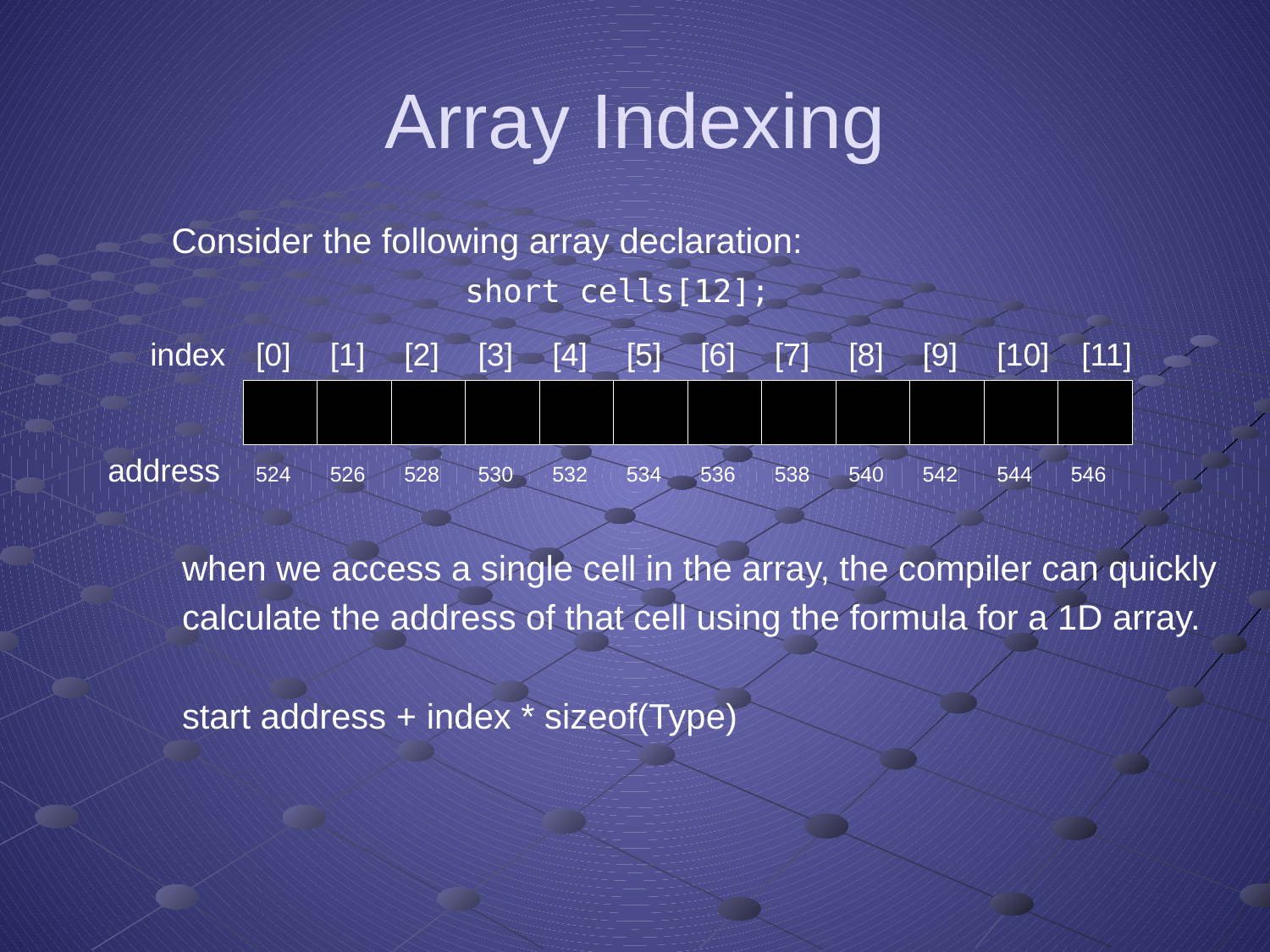

# Array Indexing
Consider the following array declaration:
			short cells[12];
index
[0]
[1]
[2]
[3]
[4]
[5]
[6]
[7]
[8]
[9]
[10]
[11]

address
524
526
528
530
532
534
536
538
540
542
544
546
when we access a single cell in the array, the compiler can quickly
calculate the address of that cell using the formula for a 1D array.

start address + index * sizeof(Type)